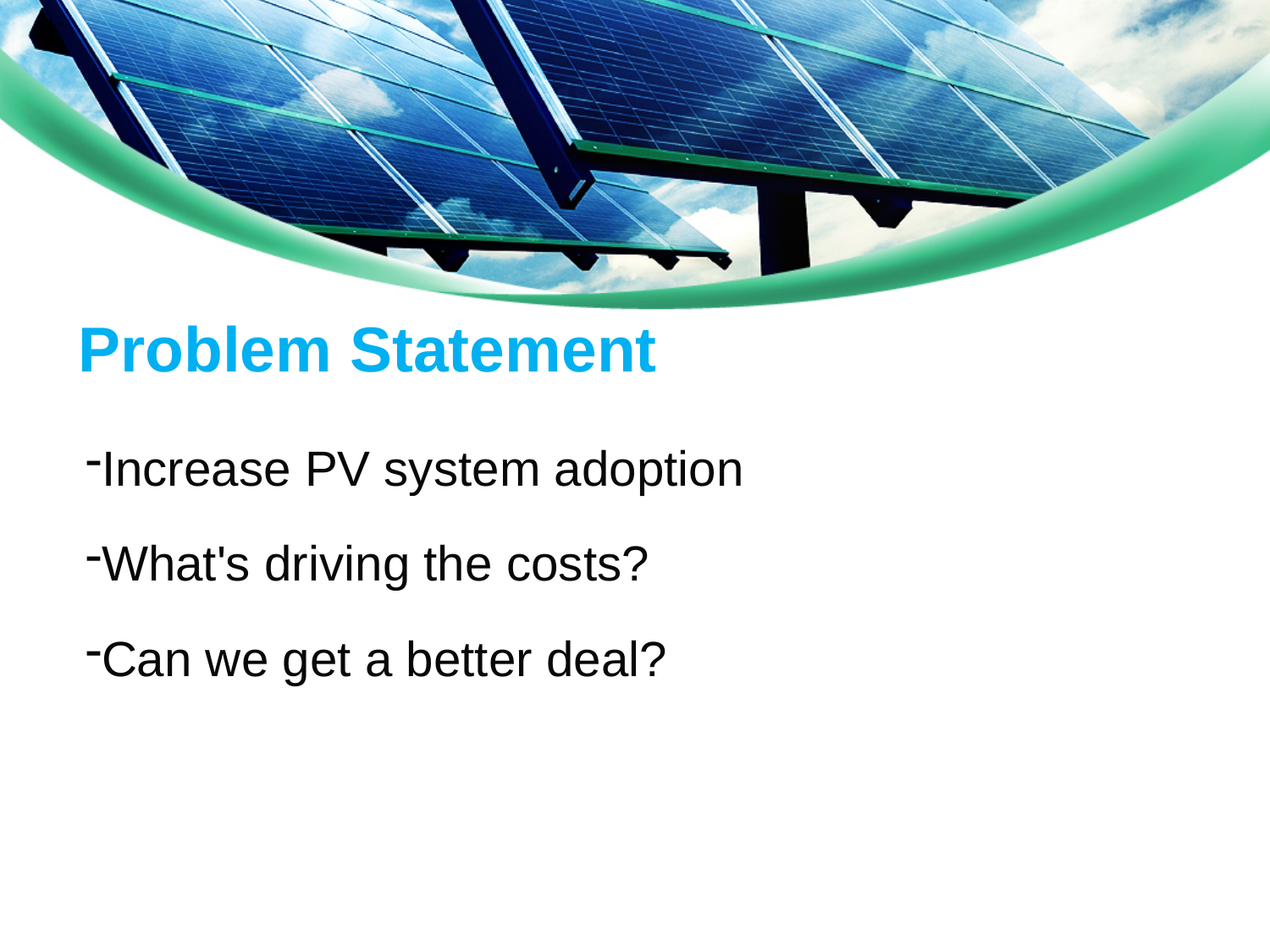

# Problem Statement
Increase PV system adoption
What's driving the costs?
Can we get a better deal?